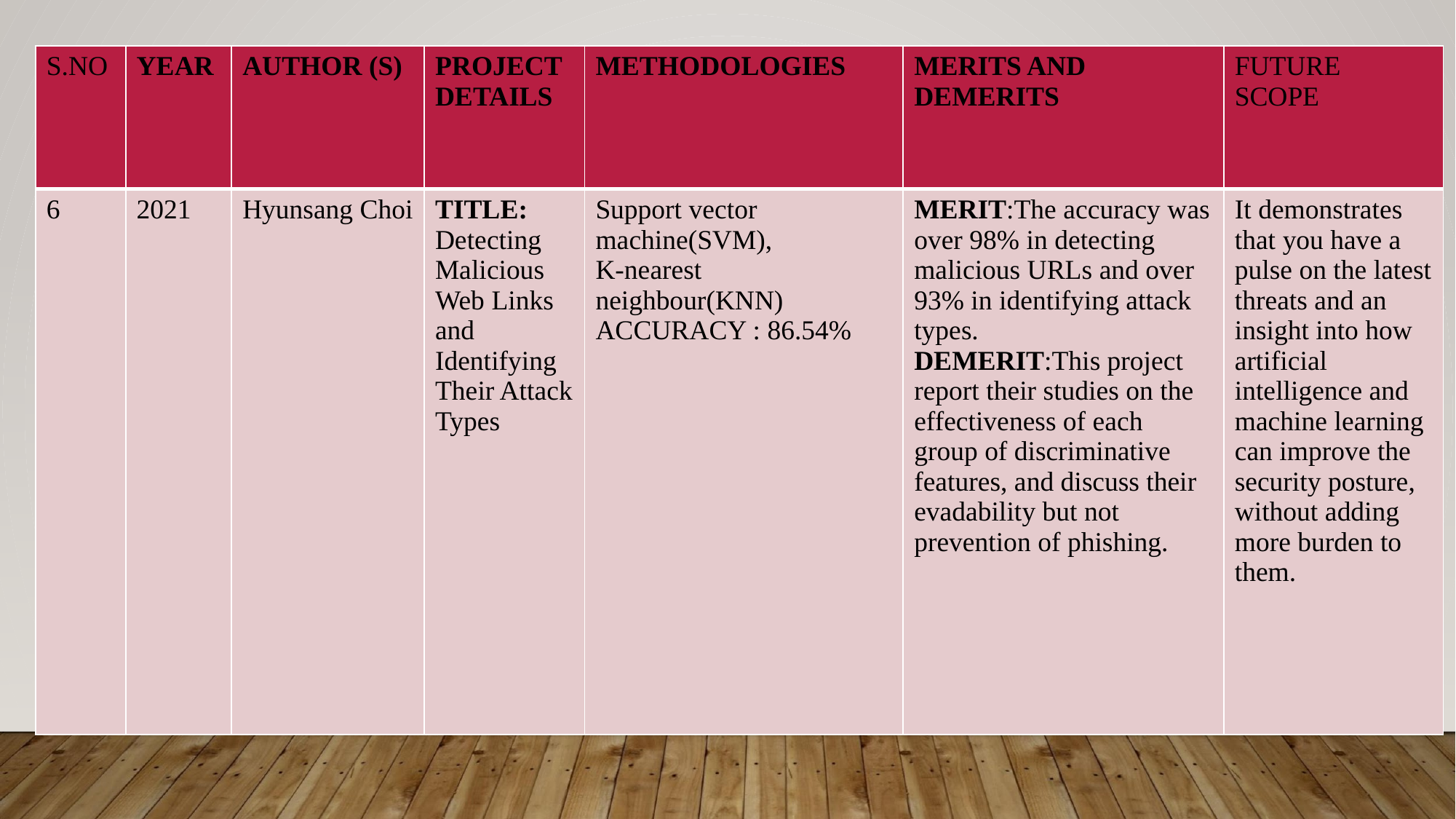

| S.NO | YEAR | AUTHOR (S) | PROJECT DETAILS | METHODOLOGIES | MERITS AND DEMERITS | FUTURE SCOPE |
| --- | --- | --- | --- | --- | --- | --- |
| 6 | 2021 | Hyunsang Choi | TITLE: Detecting Malicious Web Links and Identifying Their Attack Types | Support vector machine(SVM), K-nearest neighbour(KNN) ACCURACY : 86.54% | MERIT:The accuracy was over 98% in detecting malicious URLs and over 93% in identifying attack types. DEMERIT:This project report their studies on the effectiveness of each group of discriminative features, and discuss their evadability but not prevention of phishing. | It demonstrates that you have a pulse on the latest threats and an insight into how artificial intelligence and machine learning can improve the security posture, without adding more burden to them. |
#

| S.NO | YEAR | AUTHOR NAME | TITLE | MERIT AND DEMERIT | FUTURE SCOPE |
| --- | --- | --- | --- | --- | --- |